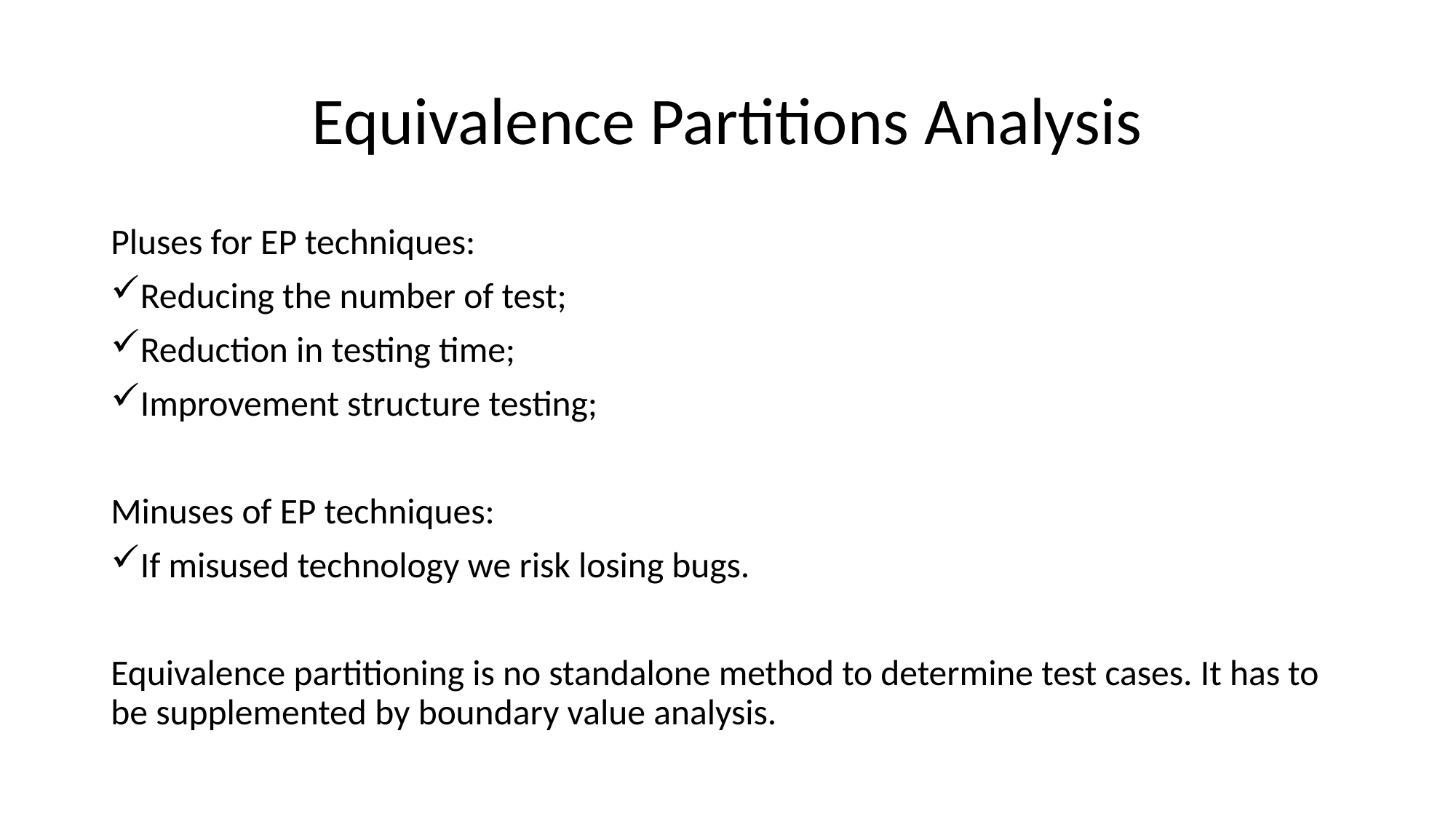

# Equivalence Partitions Analysis
Pluses for EP techniques:
Reducing the number of test;
Reduction in testing time;
Improvement structure testing;

Minuses of EP techniques:
If misused technology we risk losing bugs.

Equivalence partitioning is no standalone method to determine test cases. It has to be supplemented by boundary value analysis.